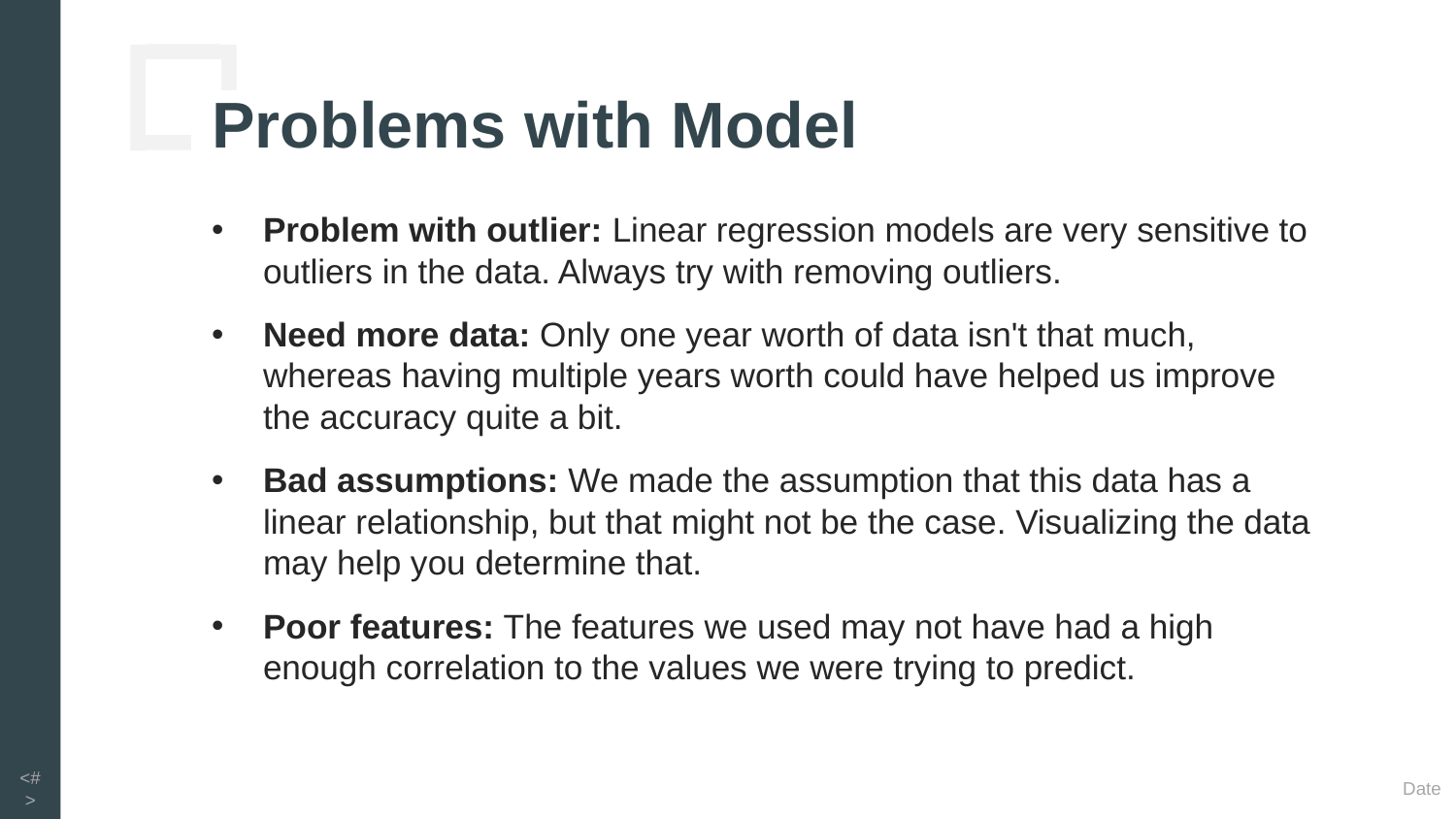

# Problems with Model
Problem with outlier: Linear regression models are very sensitive to outliers in the data. Always try with removing outliers.
Need more data: Only one year worth of data isn't that much, whereas having multiple years worth could have helped us improve the accuracy quite a bit.
Bad assumptions: We made the assumption that this data has a linear relationship, but that might not be the case. Visualizing the data may help you determine that.
Poor features: The features we used may not have had a high enough correlation to the values we were trying to predict.
<#>
Date